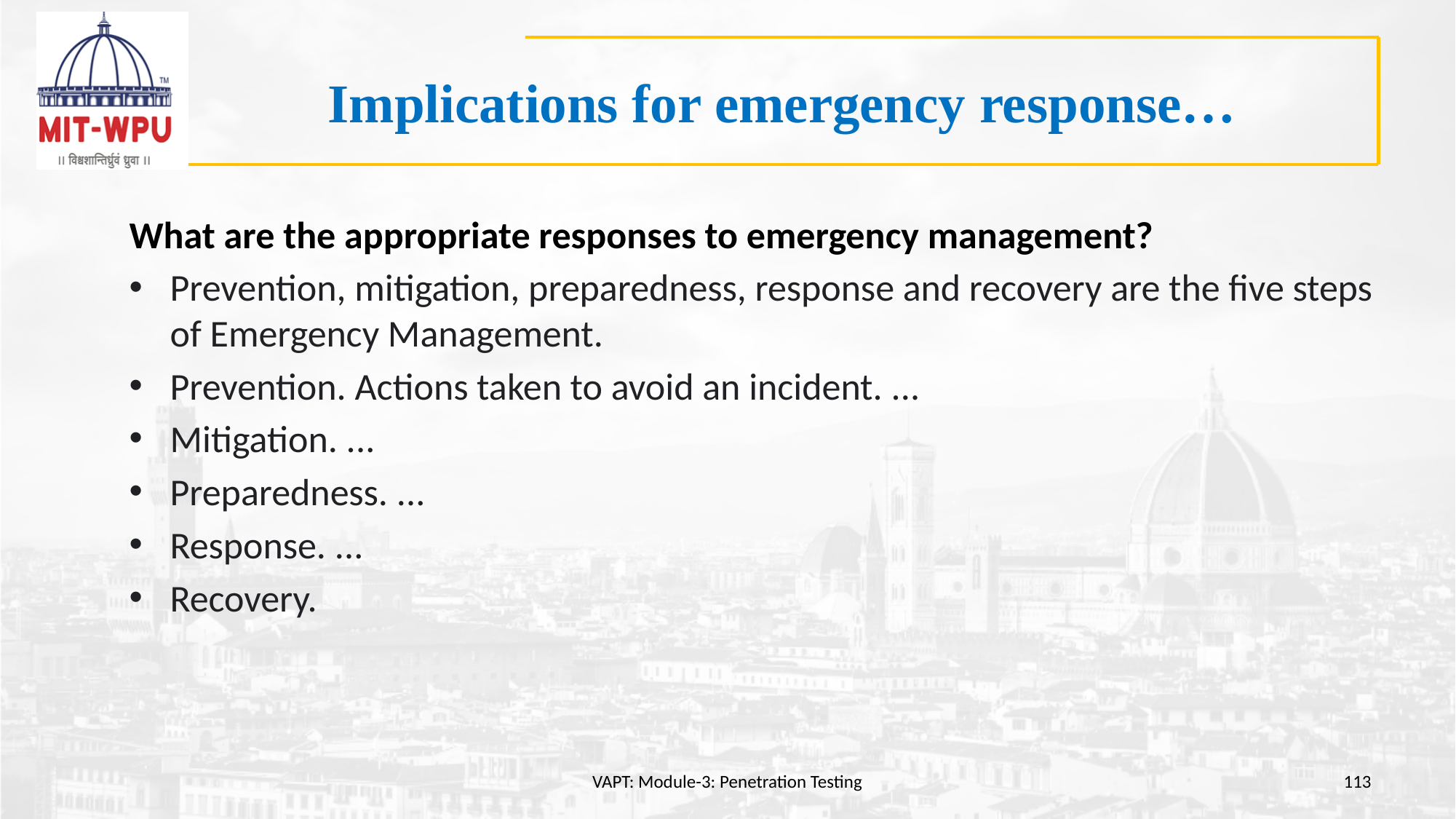

# Implications for emergency response…
What are the appropriate responses to emergency management?
Prevention, mitigation, preparedness, response and recovery are the five steps of Emergency Management.
Prevention. Actions taken to avoid an incident. ...
Mitigation. ...
Preparedness. ...
Response. ...
Recovery.
VAPT: Module-3: Penetration Testing
113